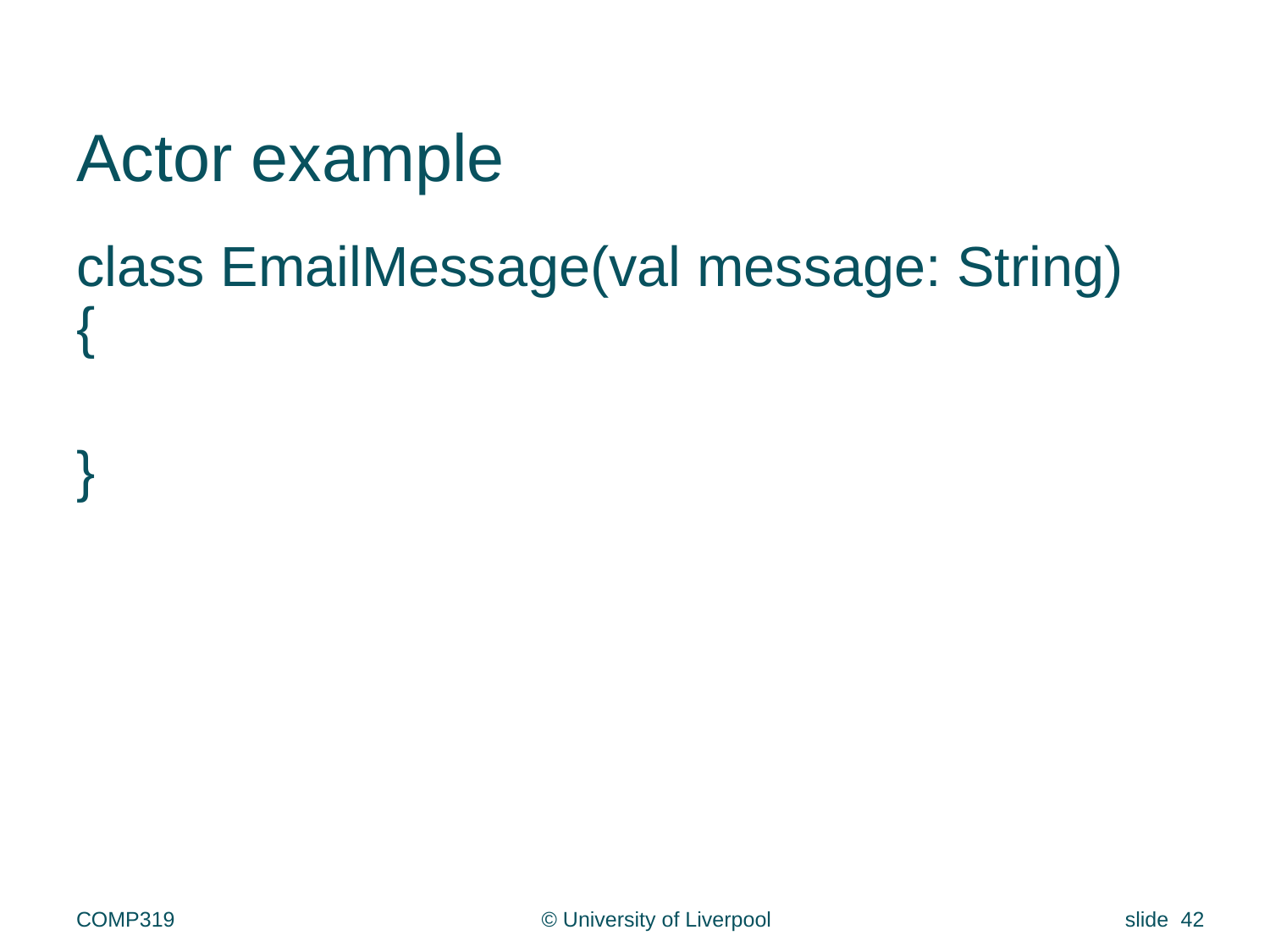

# Actor example
class EmailMessage(val message: String) {

}

COMP319
© University of Liverpool
slide  42